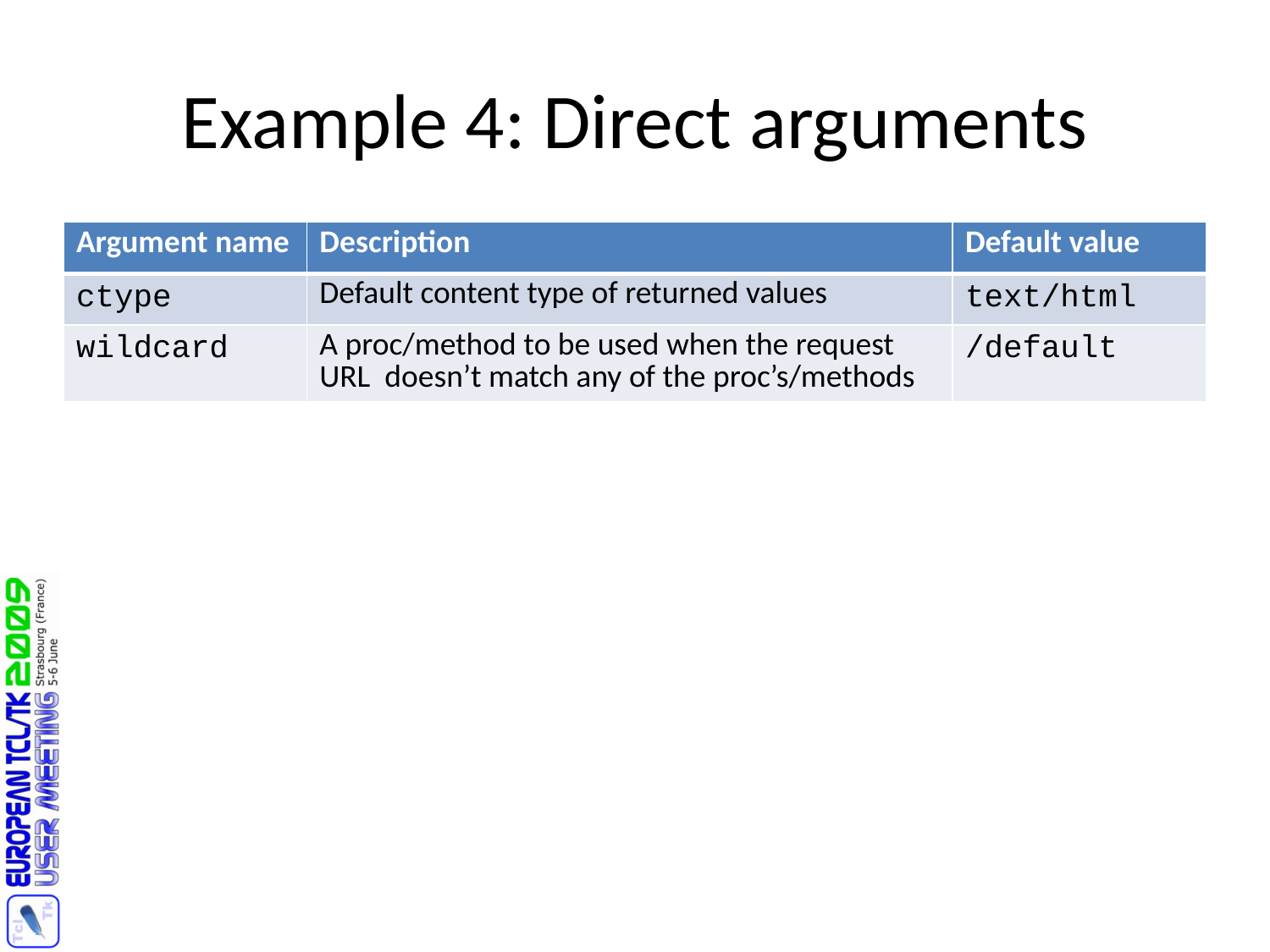

# Example 4: Direct arguments
| Argument name | Description | Default value |
| --- | --- | --- |
| ctype | Default content type of returned values | text/html |
| wildcard | A proc/method to be used when the request URL doesn’t match any of the proc’s/methods | /default |